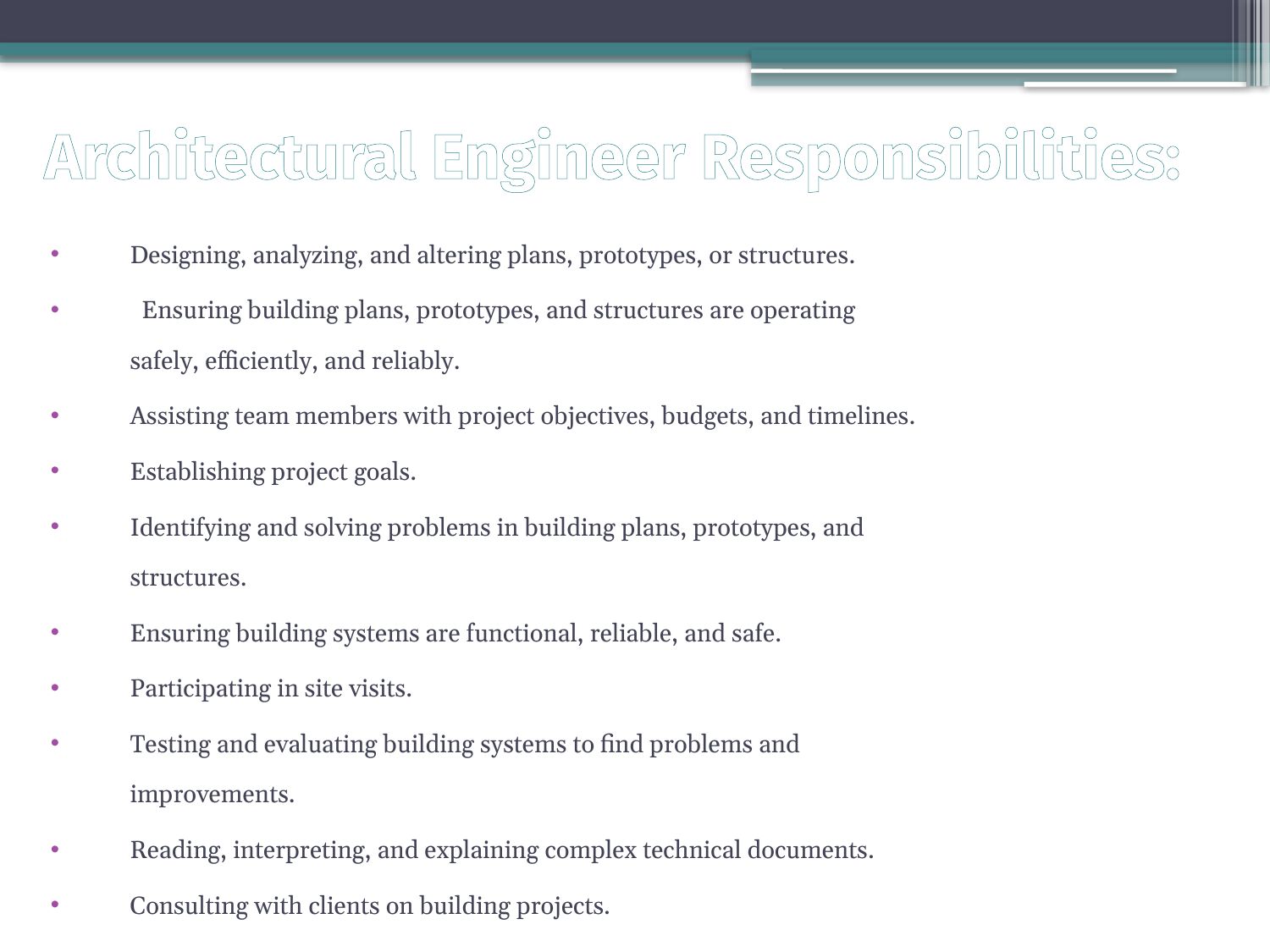

# Architectural Engineer Responsibilities:
Designing, analyzing, and altering plans, prototypes, or structures.
  Ensuring building plans, prototypes, and structures are operating safely, efficiently, and reliably.
Assisting team members with project objectives, budgets, and timelines.
Establishing project goals.
Identifying and solving problems in building plans, prototypes, and structures.
Ensuring building systems are functional, reliable, and safe.
Participating in site visits.
Testing and evaluating building systems to find problems and improvements.
Reading, interpreting, and explaining complex technical documents.
Consulting with clients on building projects.